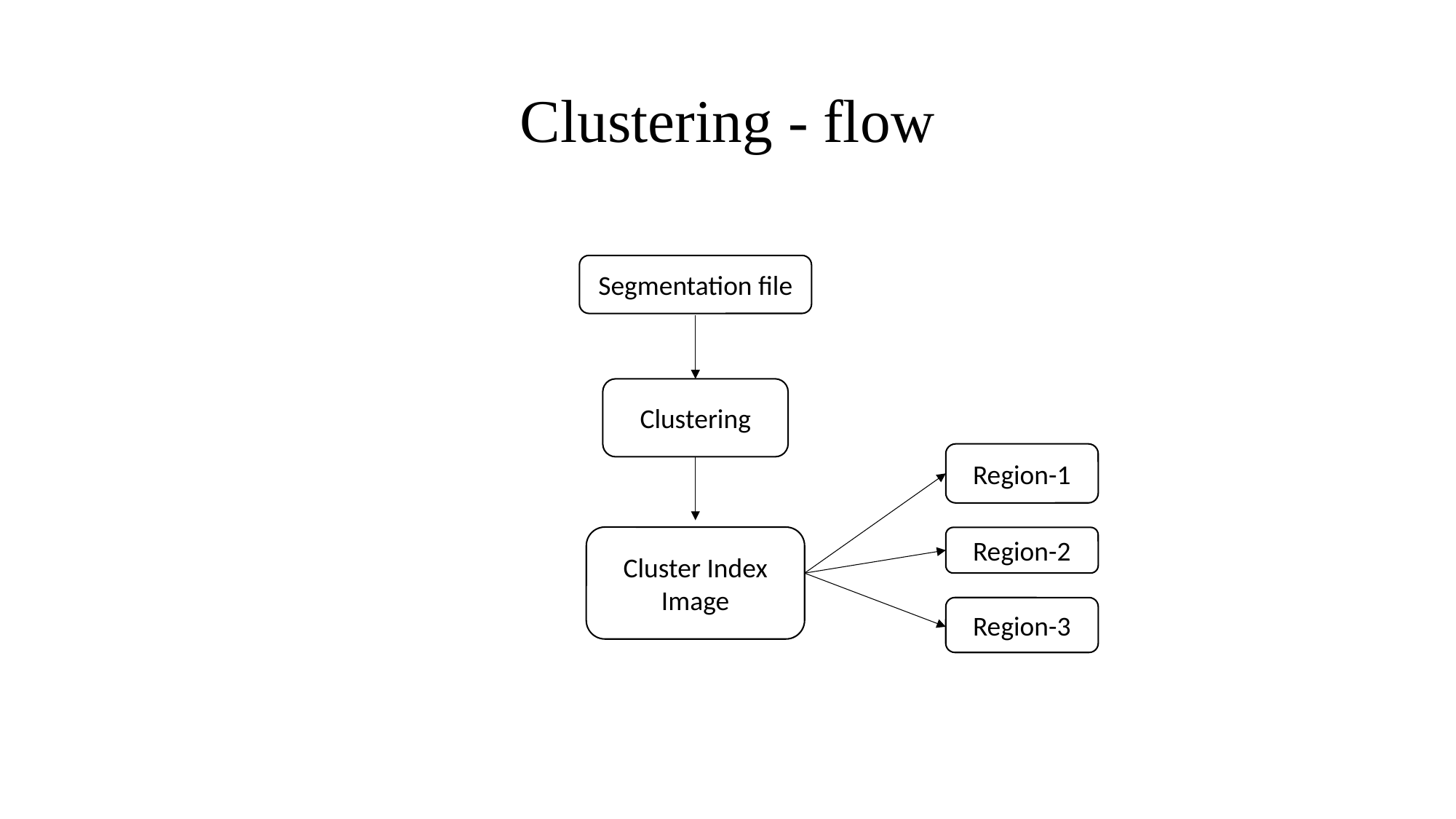

# Clustering - flow
Segmentation file
Clustering
Region-1
Cluster Index Image
Region-2
Region-3